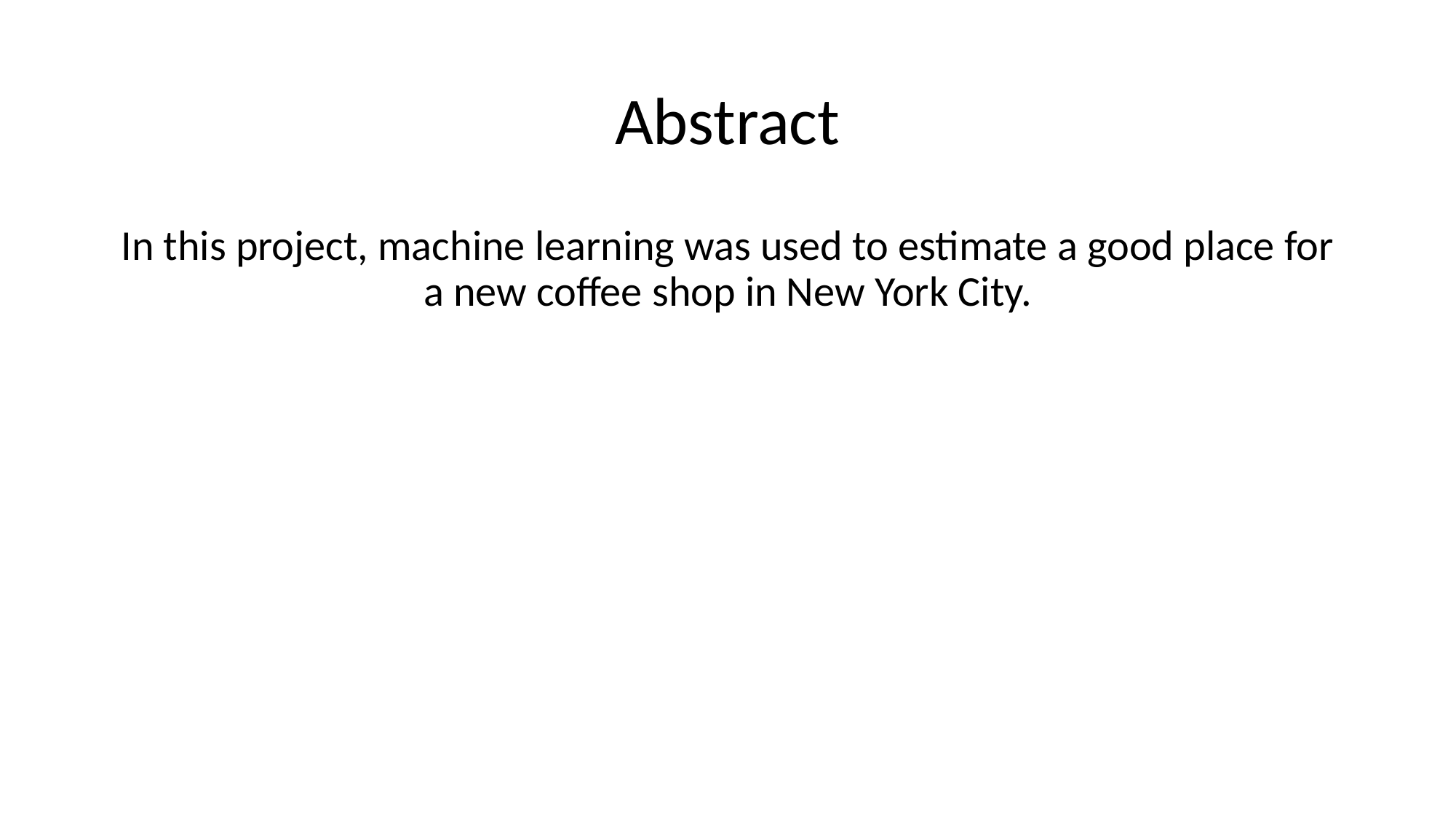

# Abstract
In this project, machine learning was used to estimate a good place for a new coffee shop in New York City.